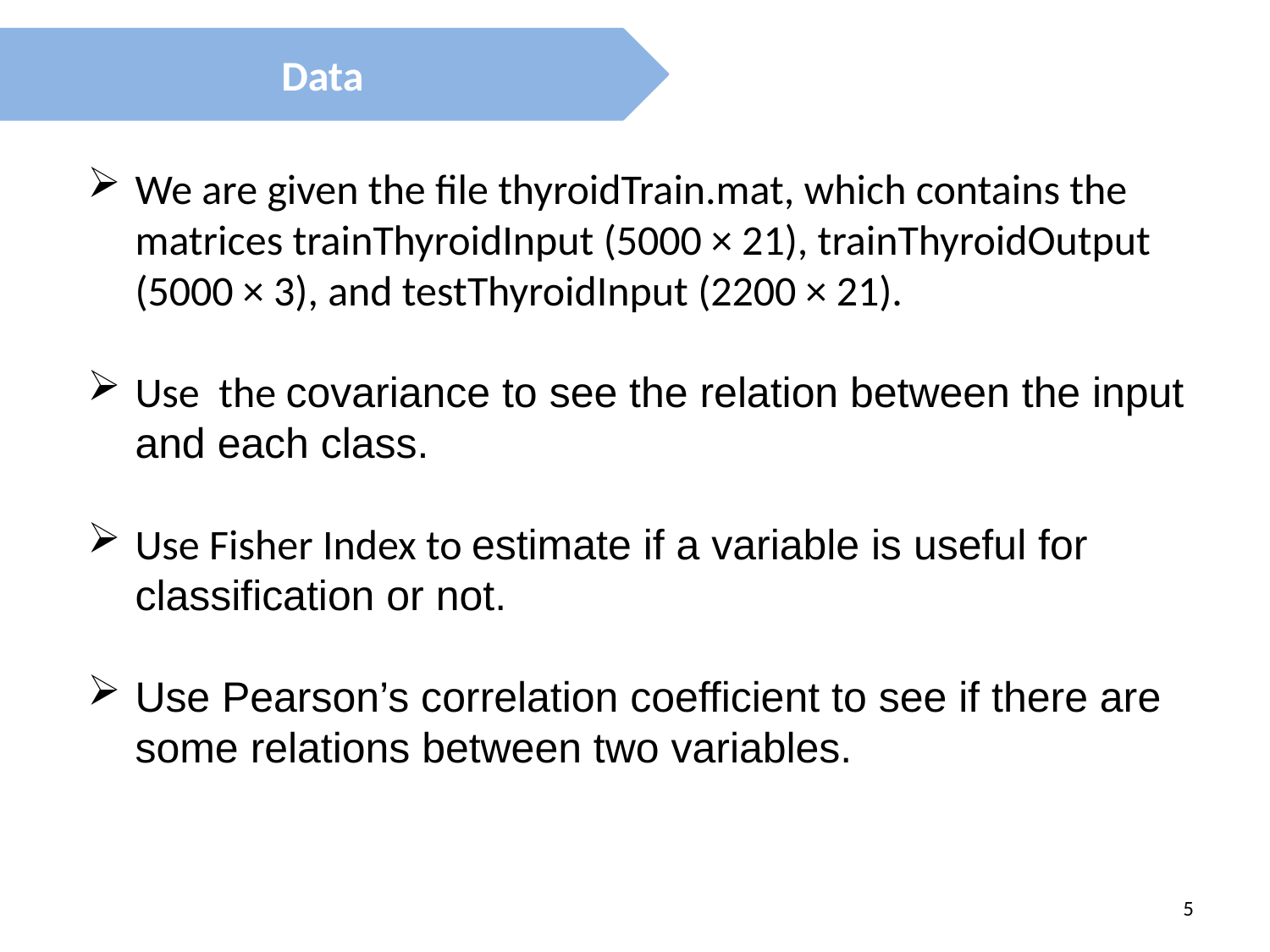

Data
We are given the file thyroidTrain.mat, which contains the matrices trainThyroidInput (5000 × 21), trainThyroidOutput (5000 × 3), and testThyroidInput (2200 × 21).

Use  the covariance to see the relation between the input and each class.

Use Fisher Index to estimate if a variable is useful for classification or not.

Use Pearson’s correlation coefficient to see if there are some relations between two variables.
5